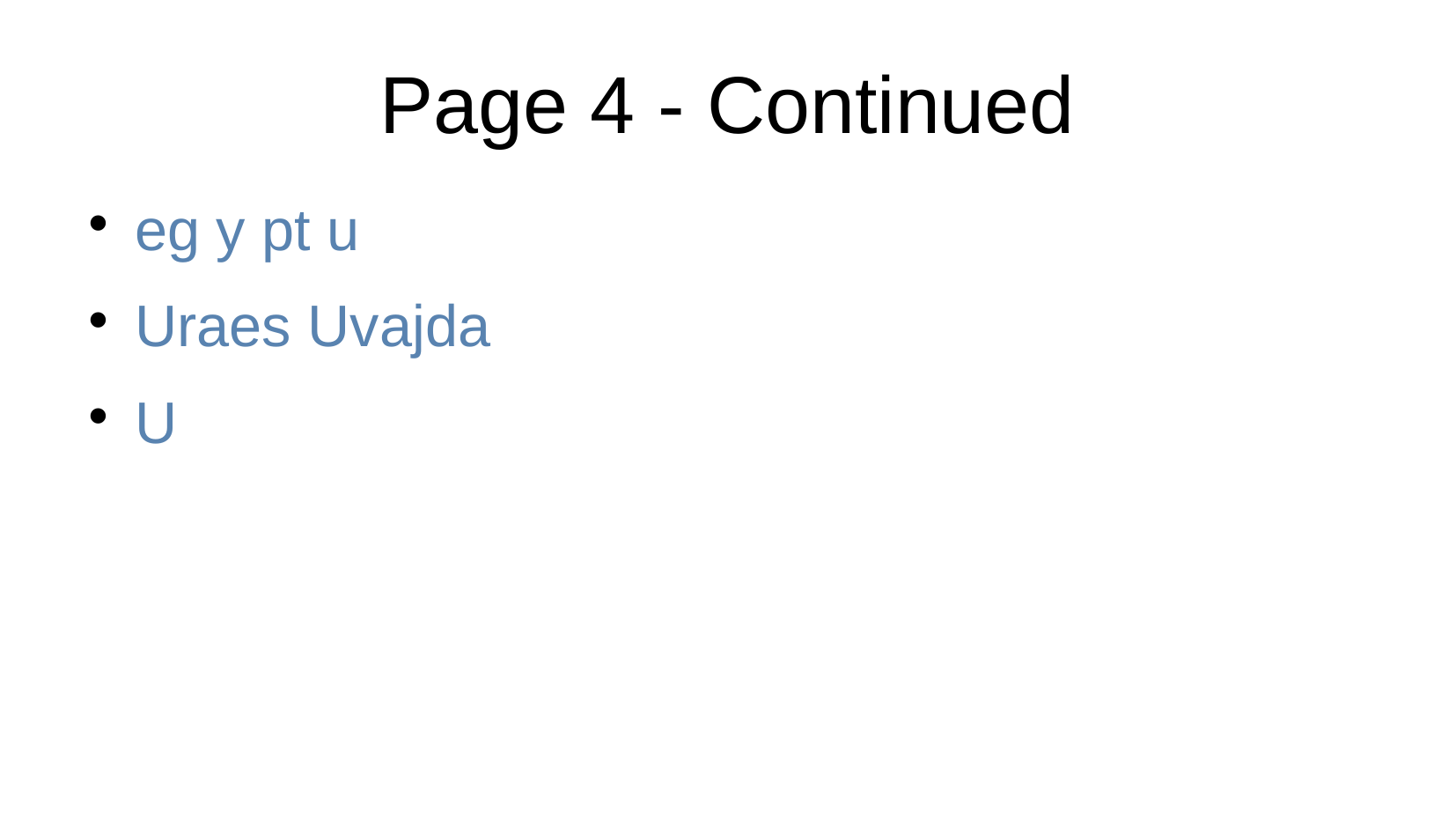

Page 4 - Continued
eg y pt u
Uraes Uvajda
U